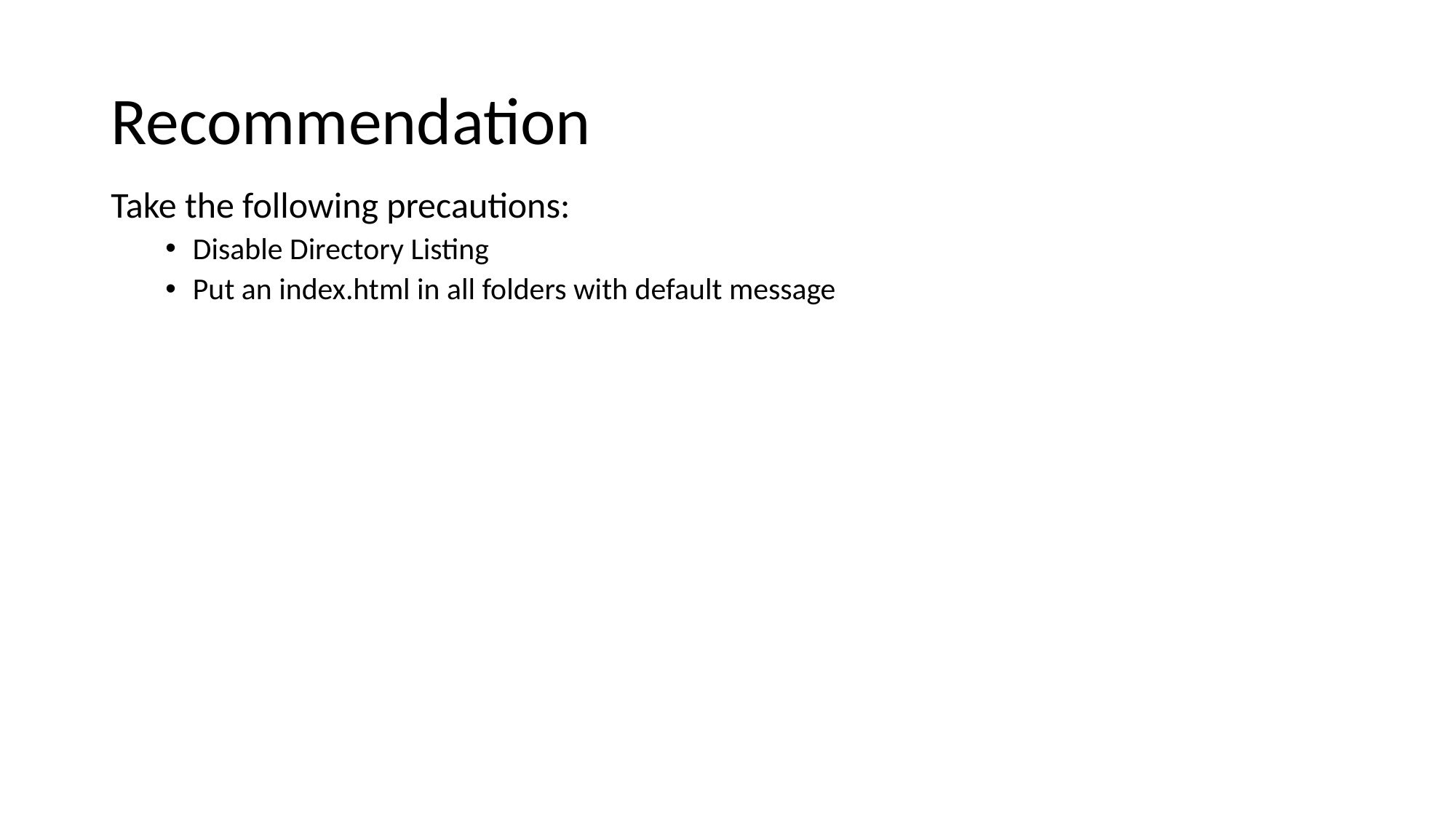

# Recommendation
Take the following precautions:
Disable Directory Listing
Put an index.html in all folders with default message